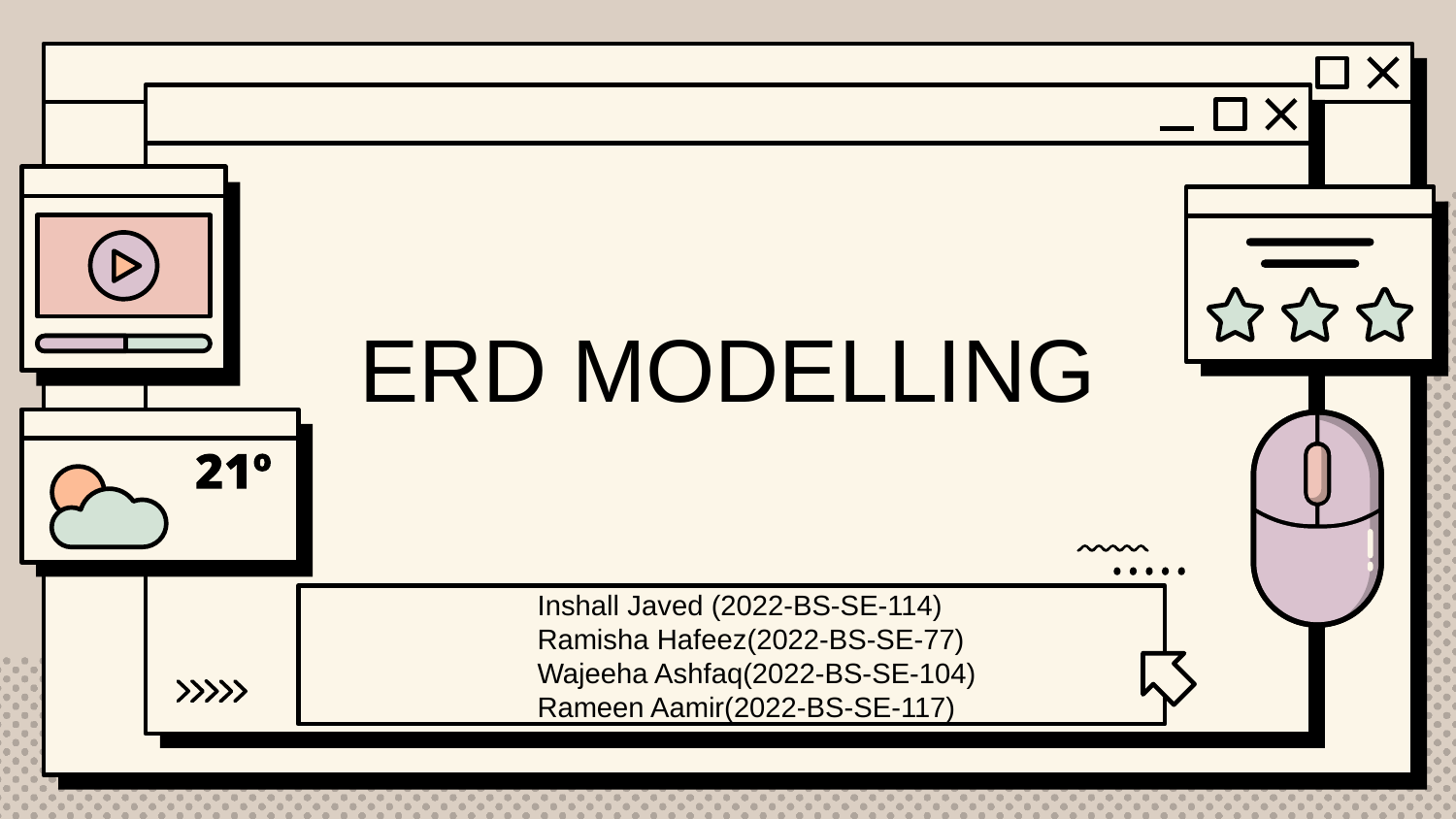

# ERD MODELLING

                            Inshall Javed (2022-BS-SE-114)
                            Ramisha Hafeez(2022-BS-SE-77)
                            Wajeeha Ashfaq(2022-BS-SE-104)
                            Rameen Aamir(2022-BS-SE-117)